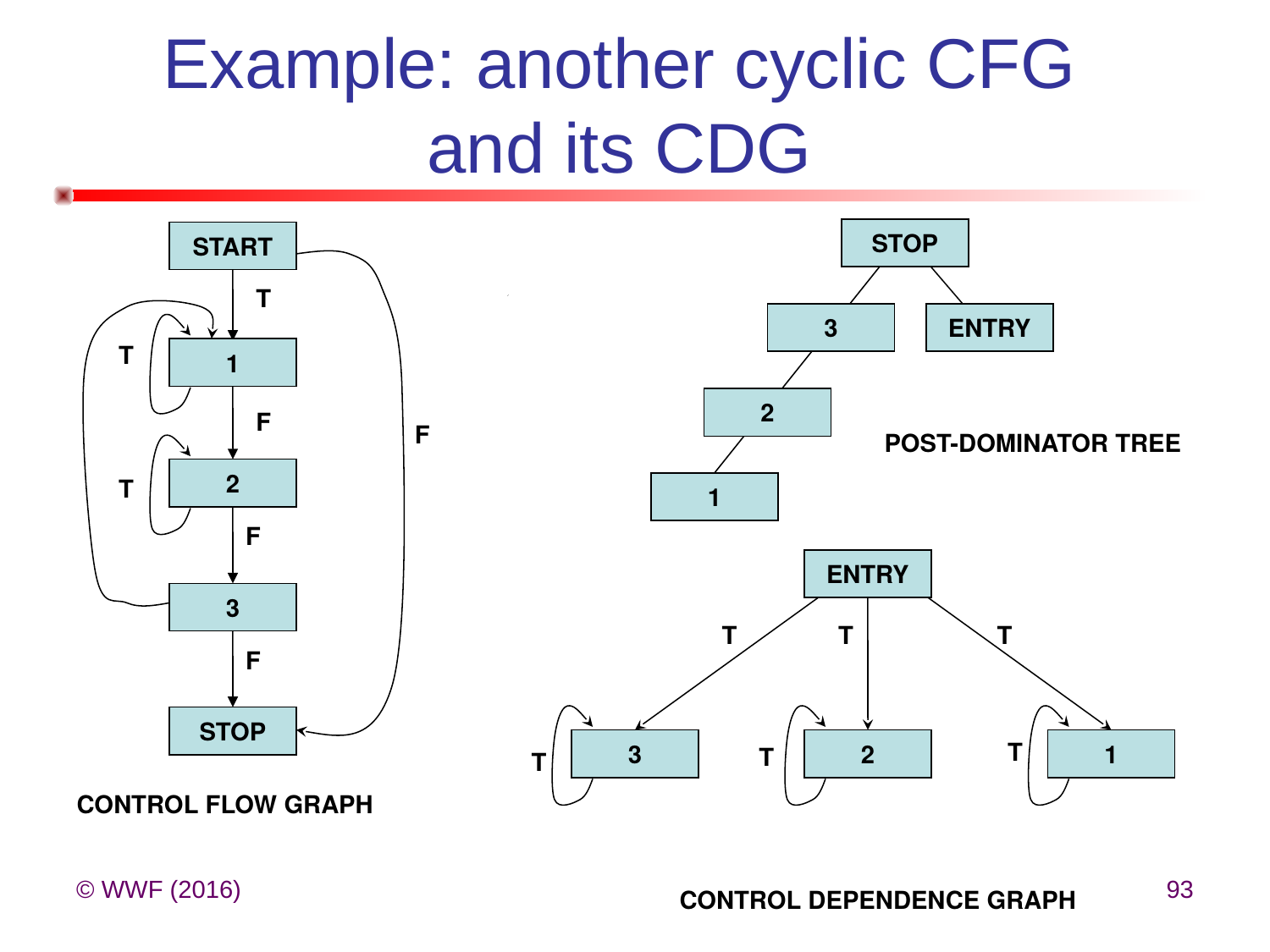

# Example: another cyclic CFG and its CDG
STOP
START

T

3
ENTRY

T
1

2
F
F
POST-DOMINATOR TREE

2
T

1

F
ENTRY
3

T
T
T

F

STOP
3
2
T
1
T
T
CONTROL FLOW GRAPH
© WWF (2016)
93
CONTROL DEPENDENCE GRAPH